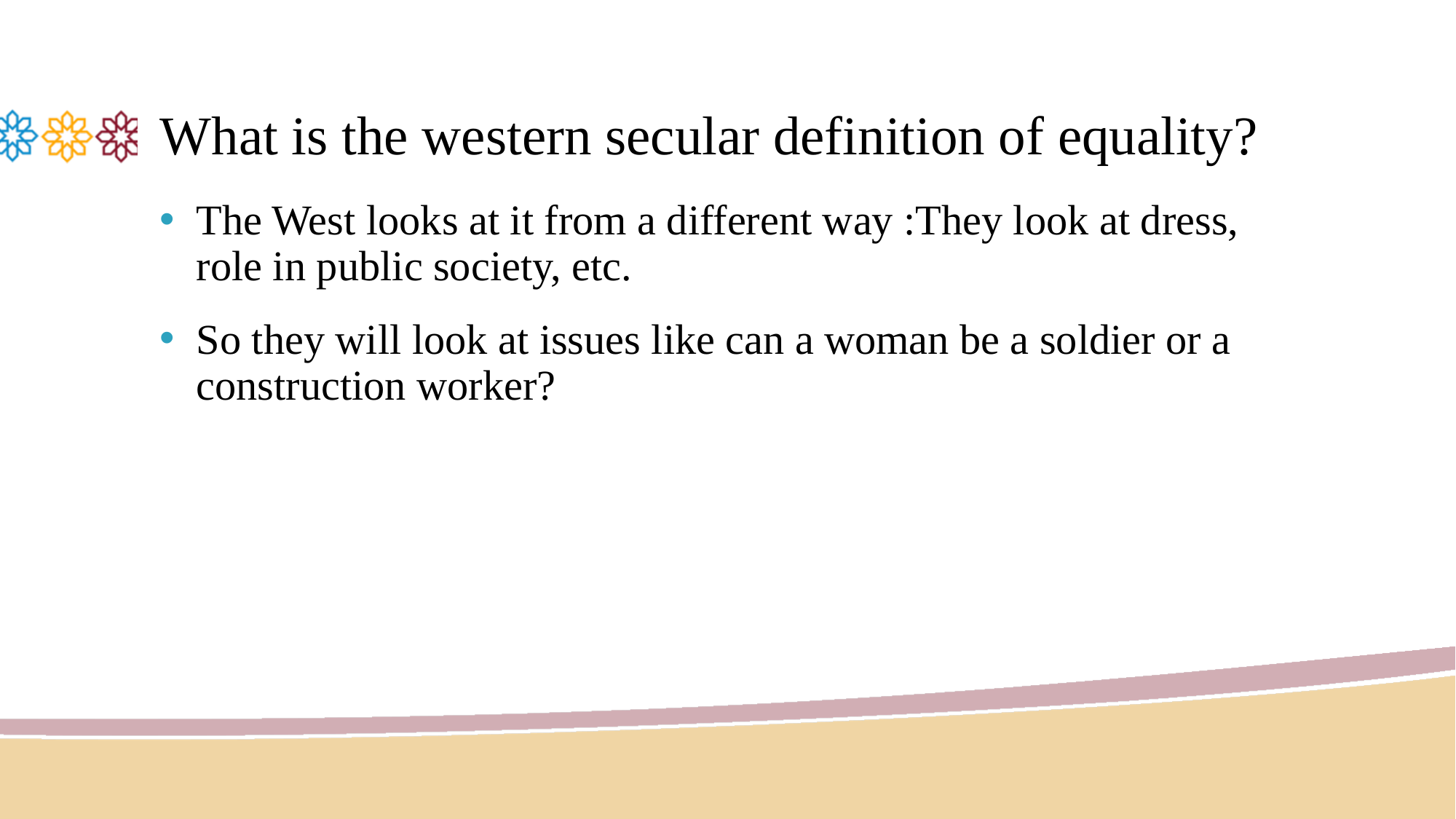

# What is the western secular definition of equality?
The West looks at it from a different way :They look at dress, role in public society, etc.
So they will look at issues like can a woman be a soldier or a construction worker?